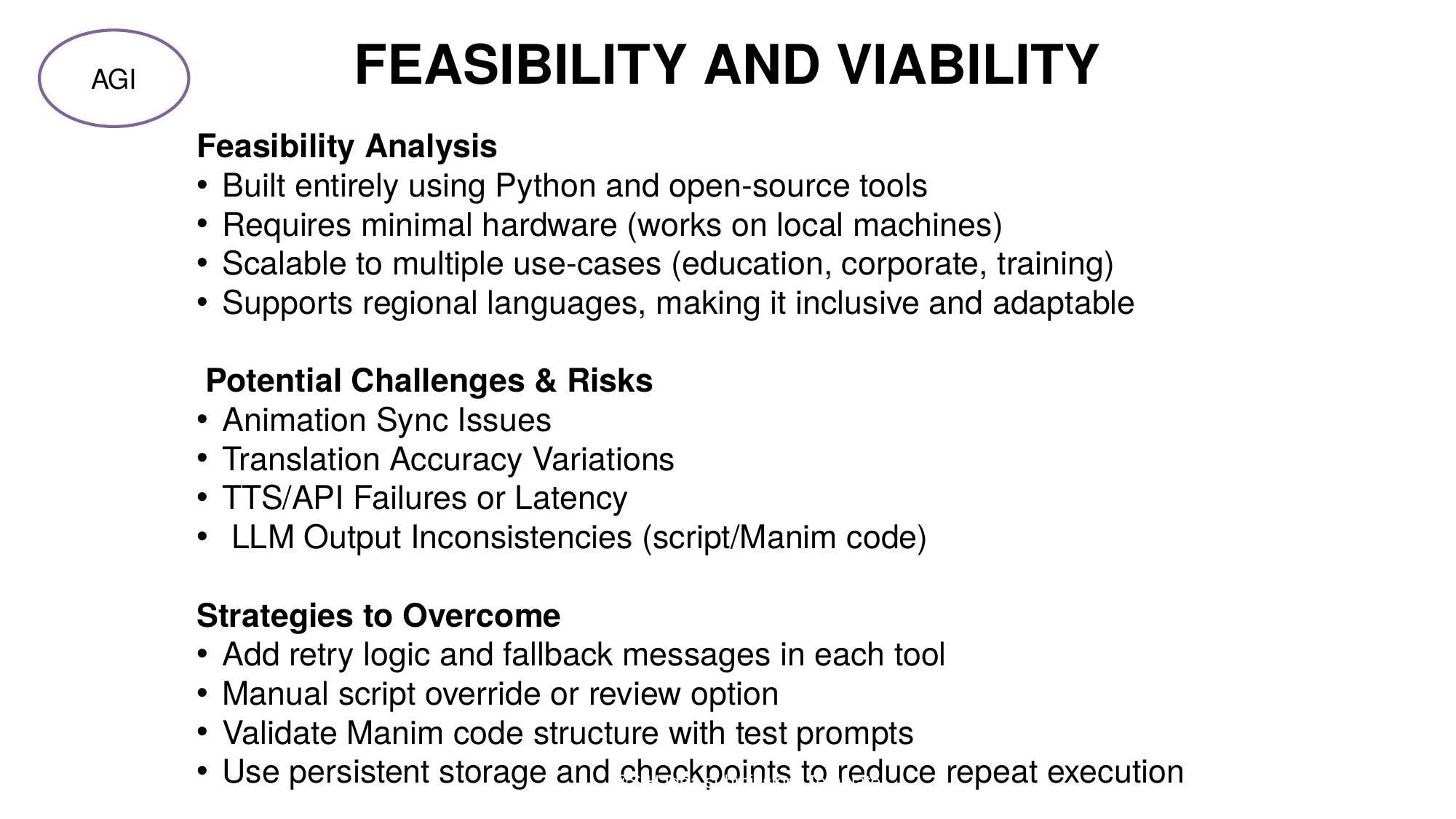

# FEASIBILITY AND VIABILITY
AGI
Feasibility Analysis
Built entirely using Python and open-source tools
Requires minimal hardware (works on local machines)
Scalable to multiple use-cases (education, corporate, training)
Supports regional languages, making it inclusive and adaptable

 Potential Challenges & Risks
Animation Sync Issues
Translation Accuracy Variations
TTS/API Failures or Latency
 LLM Output Inconsistencies (script/Manim code)

Strategies to Overcome
Add retry logic and fallback messages in each tool
Manual script override or review option
Validate Manim code structure with test prompts
Use persistent storage and checkpoints to reduce repeat execution
@SIH Idea submission- Template
4